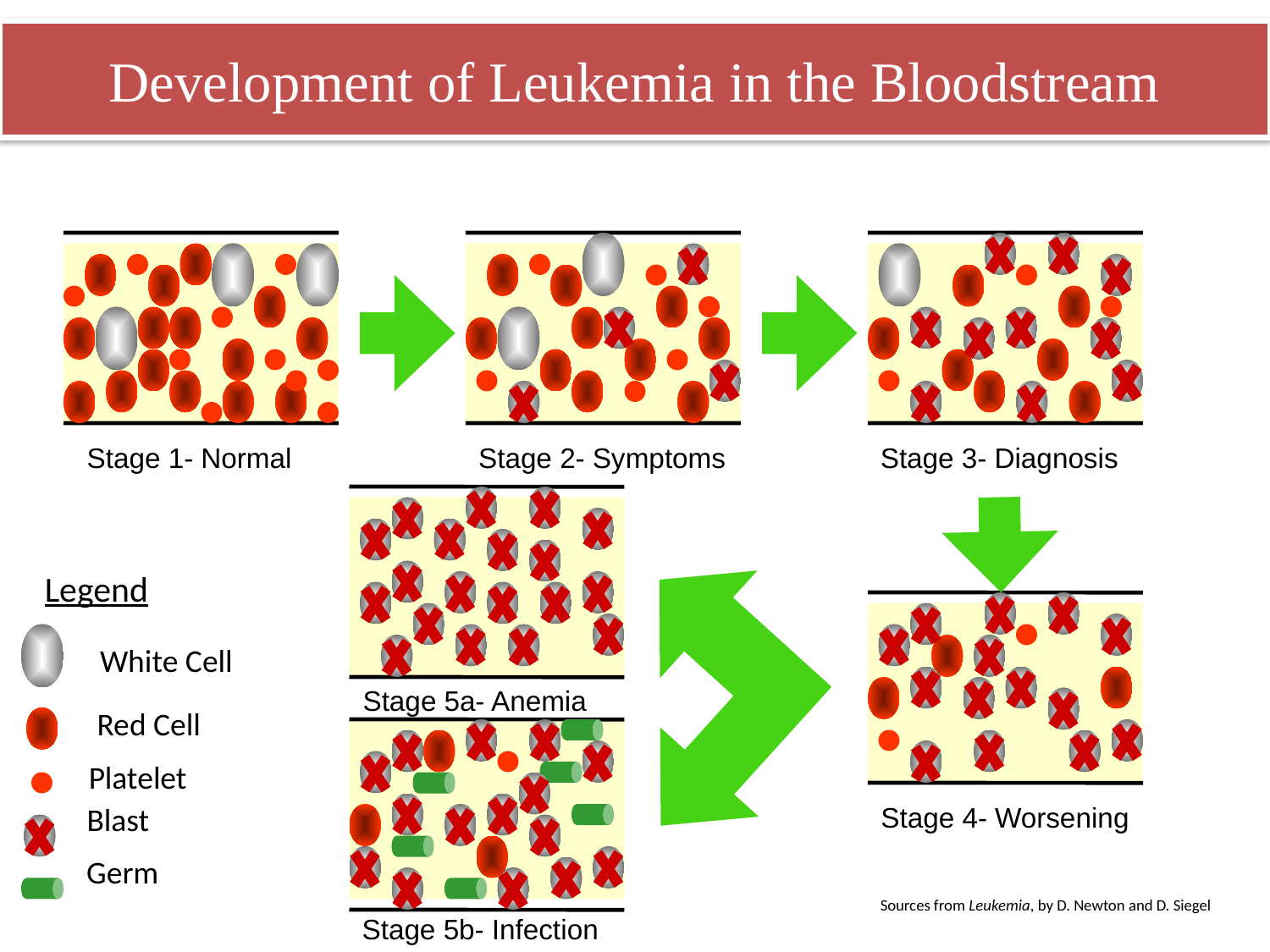

# Development of Leukemia in the Bloodstream

Stage 1- Normal

Stage 2- Symptoms

Stage 3- Diagnosis

Stage 5a- Anemia

Stage 5b- Infection

Stage 4- Worsening
Legend

 White Cell
 Red Cell
 Platelet
 Blast
 Germ
Sources from Leukemia, by D. Newton and D. Siegel